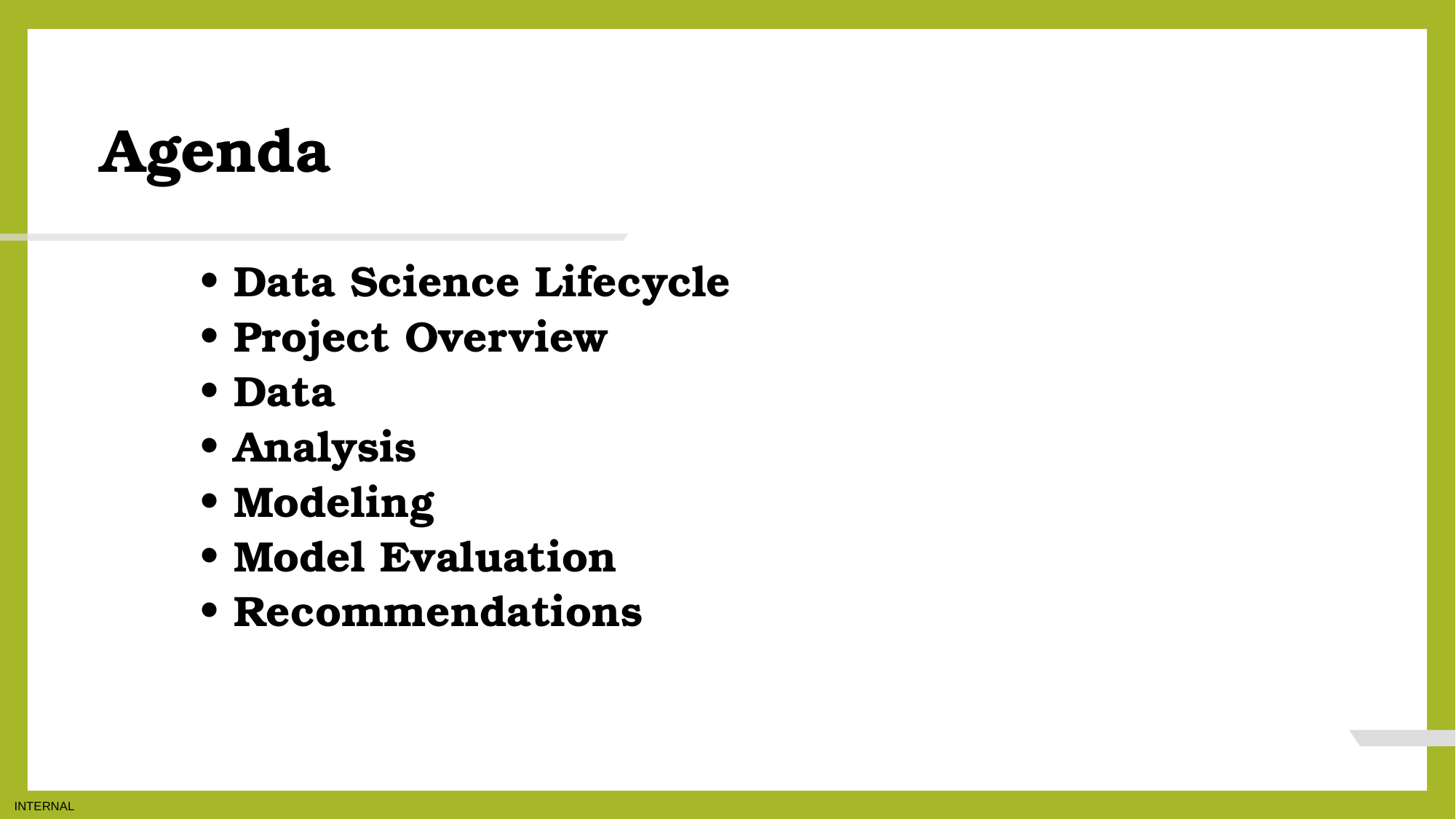

Agenda
• Data Science Lifecycle​
• Project Overview​
• Data
• Analysis
• Modeling
• Model Evaluation
• Recommendations